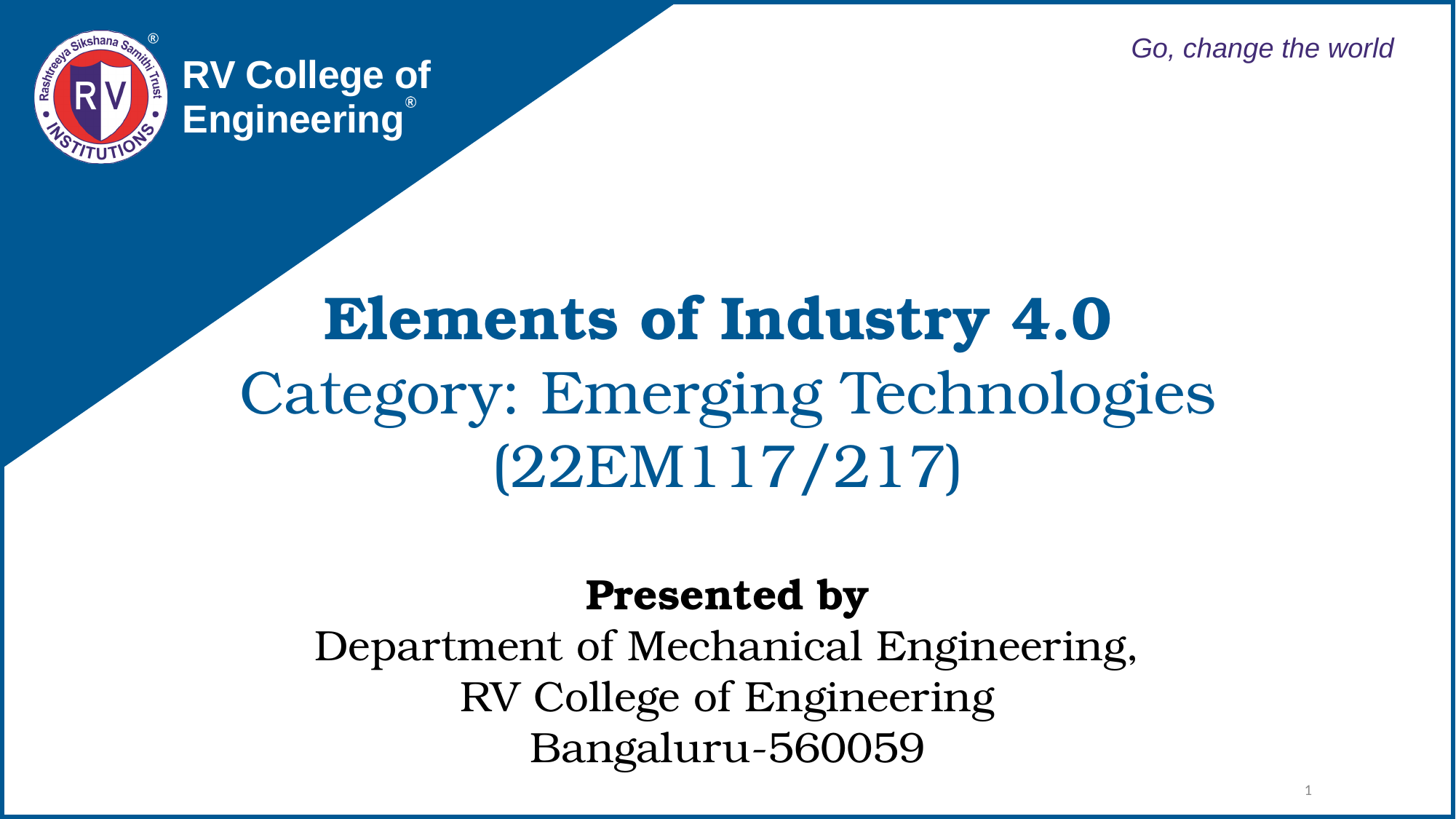

Go, change the world

RV College of
Engineering

Elements of Industry 4.0
Category: Emerging Technologies
(22EM117/217)
Presented by
Department of Mechanical Engineering,
RV College of Engineering
Bangaluru-560059
1